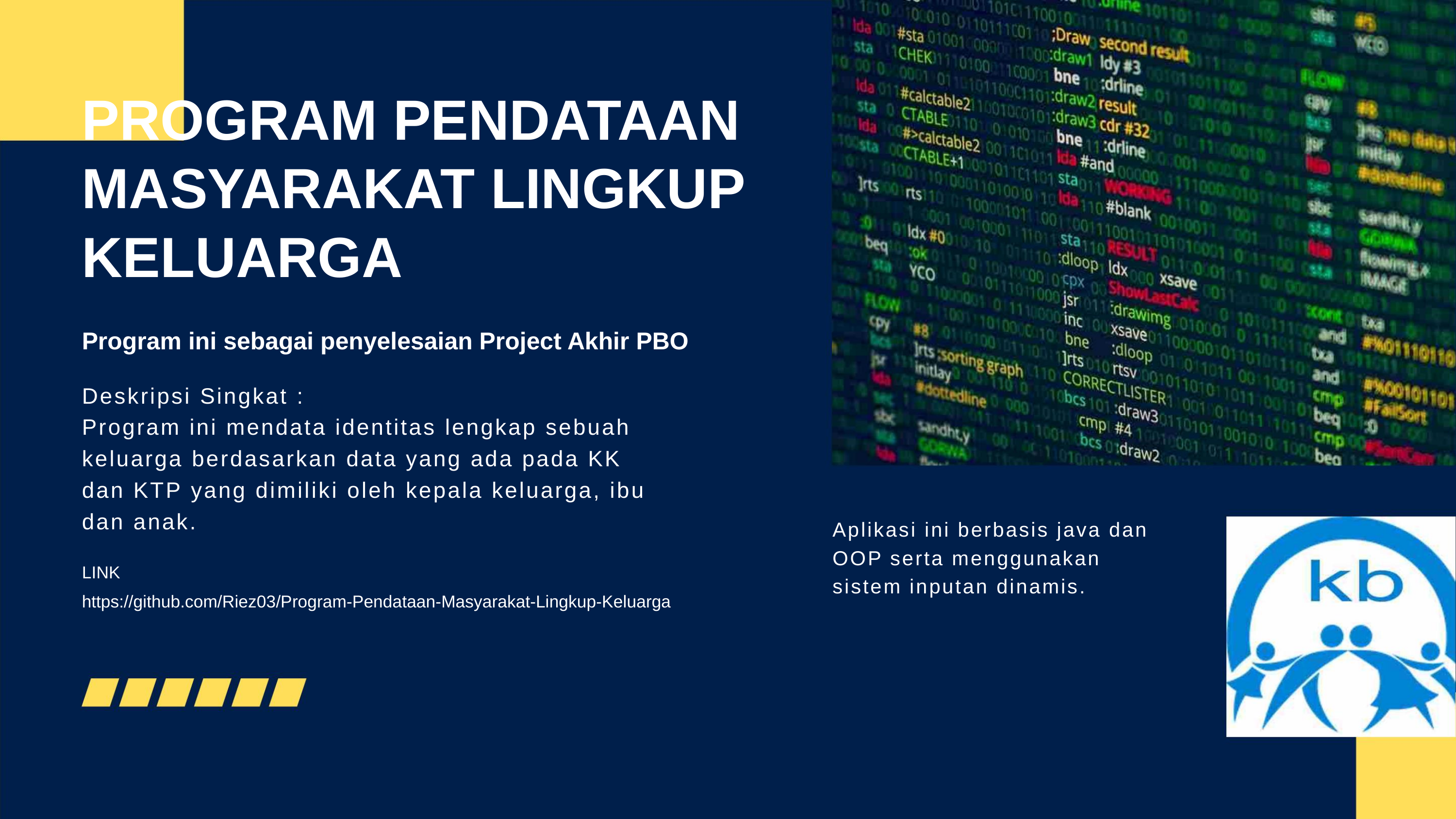

PROGRAM PENDATAAN
MASYARAKAT LINGKUP
KELUARGA
Program ini sebagai penyelesaian Project Akhir PBO
Deskripsi Singkat :
Program ini mendata identitas lengkap sebuah
keluarga berdasarkan data yang ada pada KK
dan KTP yang dimiliki oleh kepala keluarga, ibu
dan anak.
Aplikasi ini berbasis java dan
OOP serta menggunakan
sistem inputan dinamis.
LINK
https://github.com/Riez03/Program-Pendataan-Masyarakat-Lingkup-Keluarga